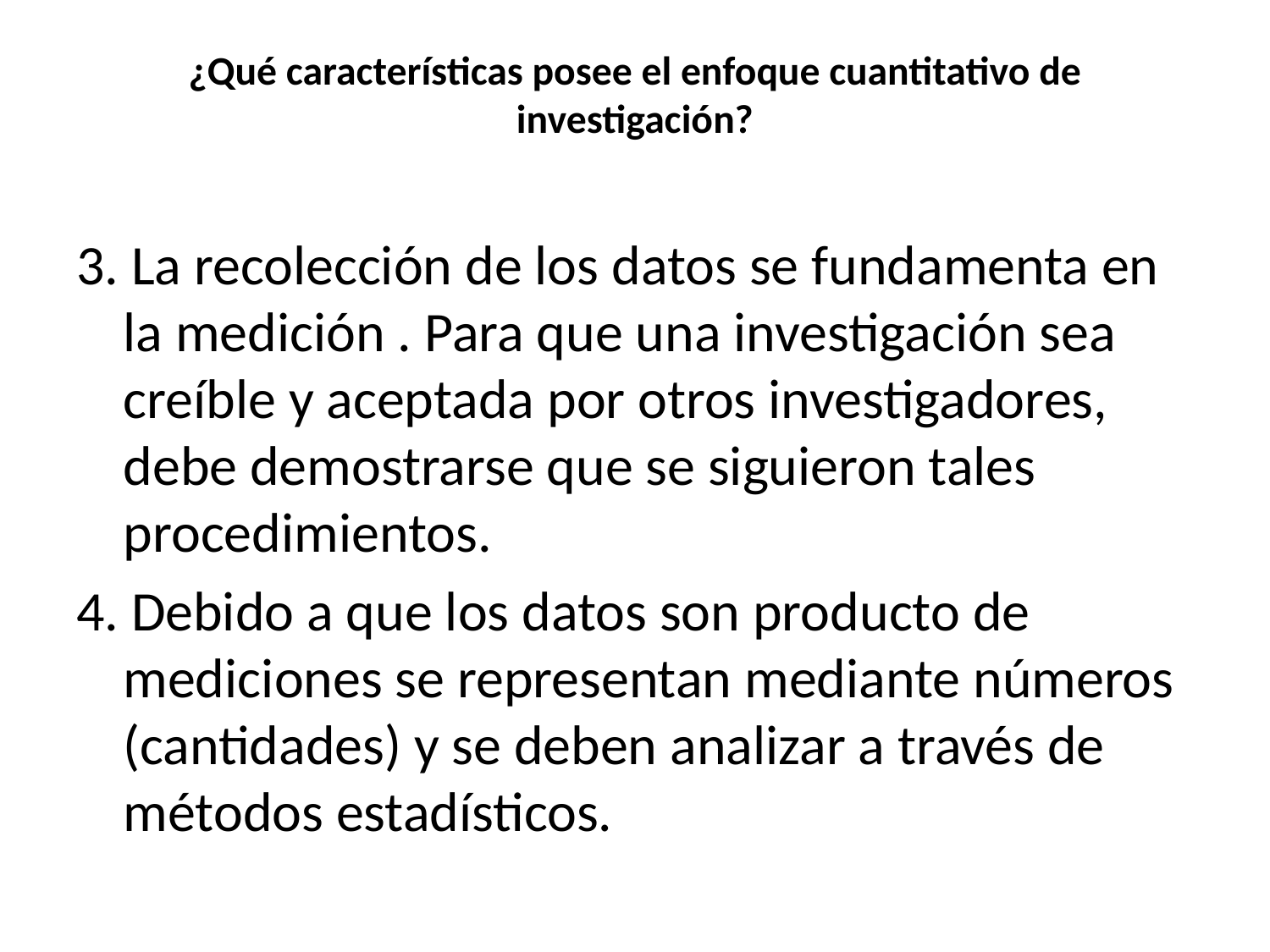

# ¿Qué características posee el enfoque cuantitativo de investigación?
3. La recolección de los datos se fundamenta en la medición . Para que una investigación sea creíble y aceptada por otros investigadores, debe demostrarse que se siguieron tales procedimientos.
4. Debido a que los datos son producto de mediciones se representan mediante números (cantidades) y se deben analizar a través de métodos estadísticos.